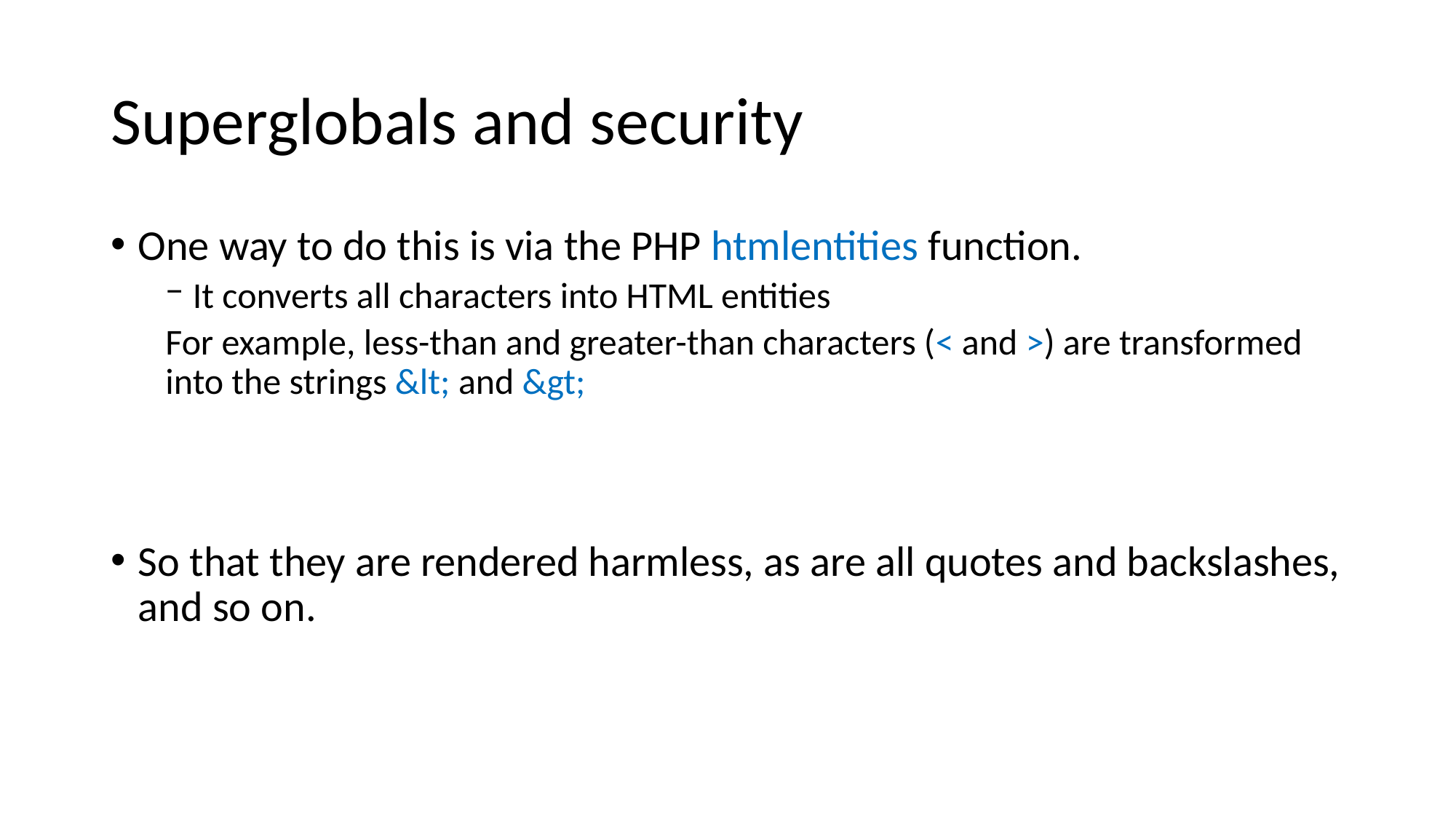

# Superglobals and security
One way to do this is via the PHP htmlentities function.
It converts all characters into HTML entities
For example, less-than and greater-than characters (< and >) are transformed into the strings &lt; and &gt;

So that they are rendered harmless, as are all quotes and backslashes, and so on.